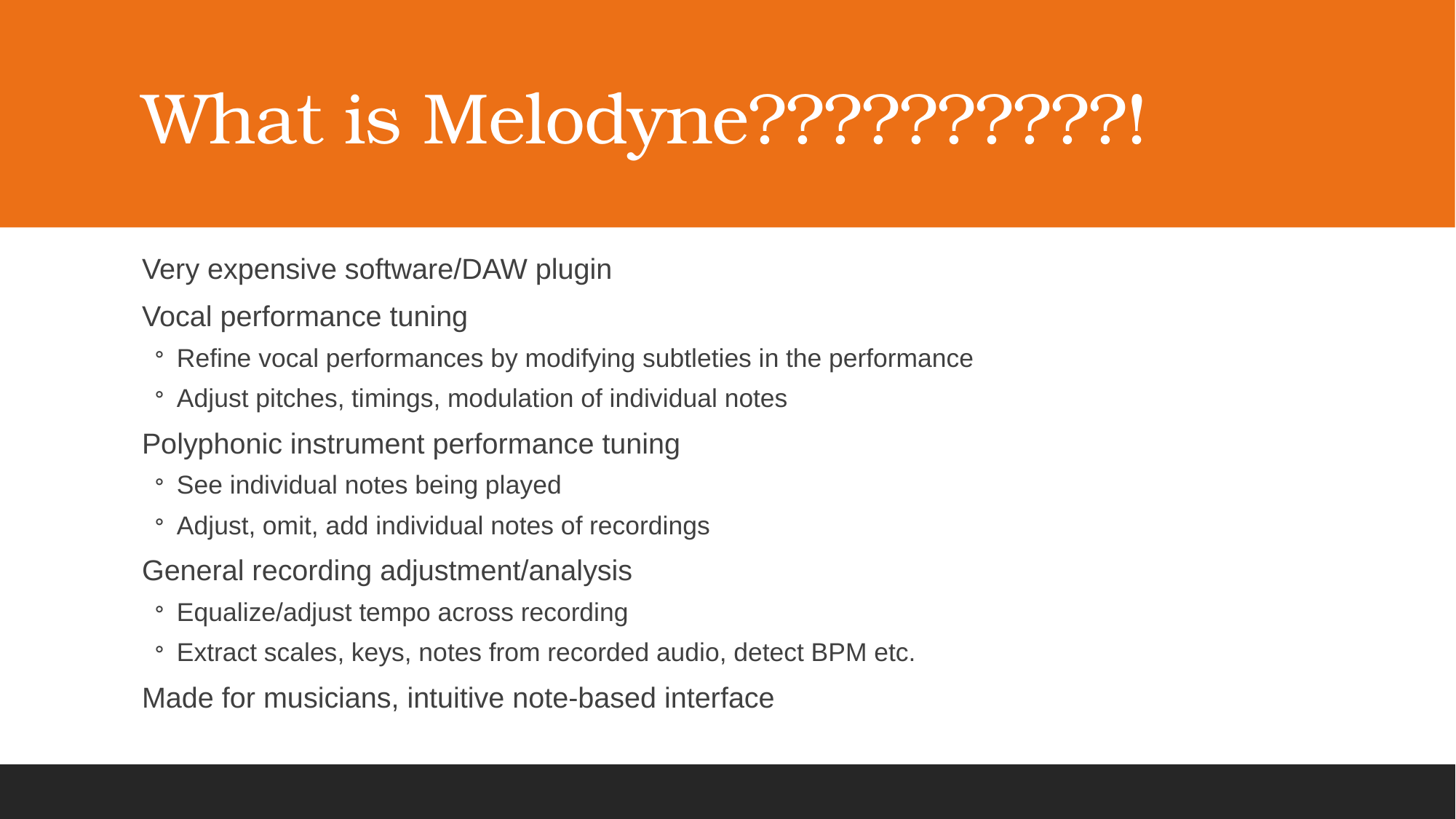

# What is Melodyne??????????!
Very expensive software/DAW plugin
Vocal performance tuning
Refine vocal performances by modifying subtleties in the performance
Adjust pitches, timings, modulation of individual notes
Polyphonic instrument performance tuning
See individual notes being played
Adjust, omit, add individual notes of recordings
General recording adjustment/analysis
Equalize/adjust tempo across recording
Extract scales, keys, notes from recorded audio, detect BPM etc.
Made for musicians, intuitive note-based interface